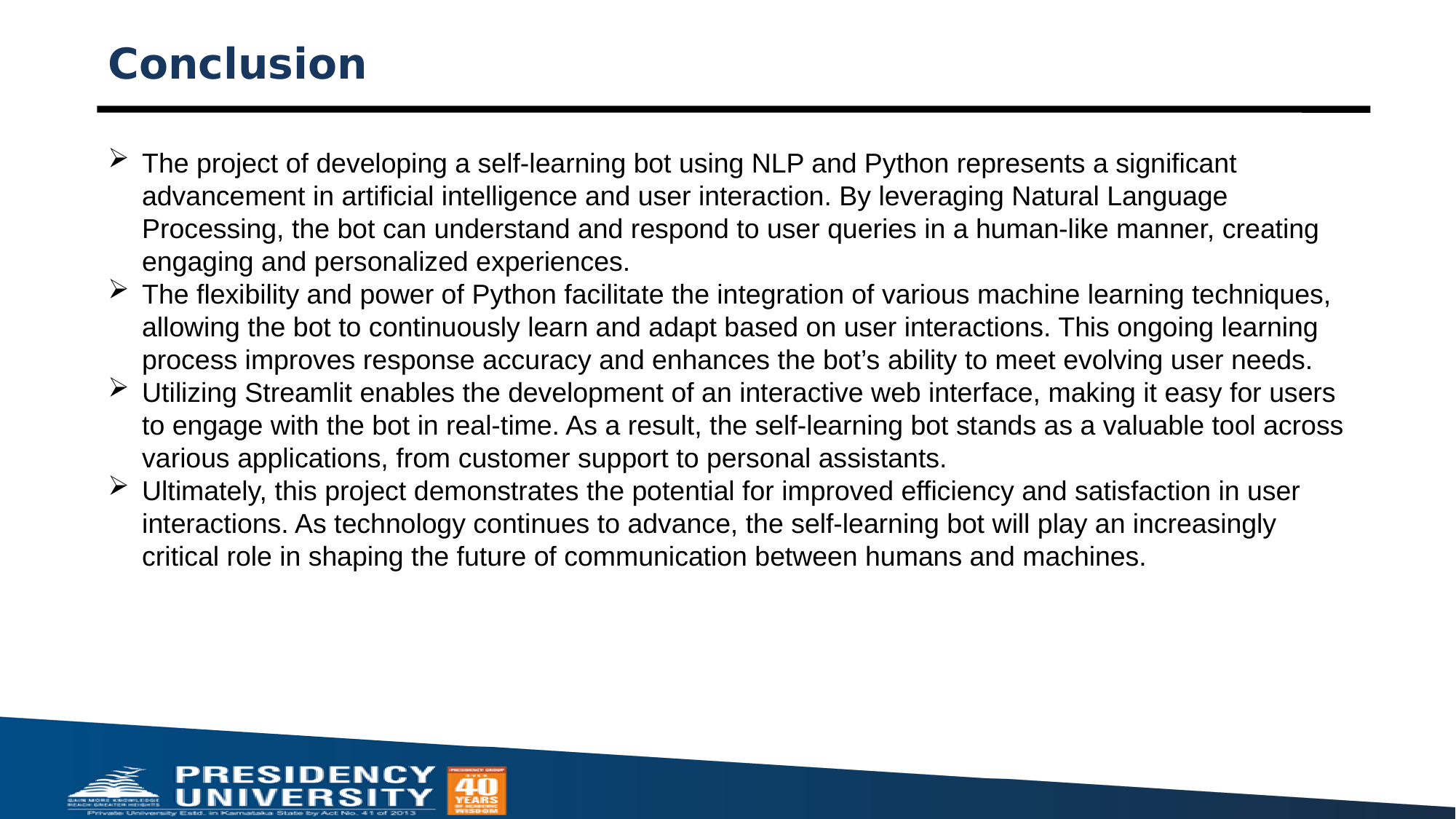

# Conclusion
The project of developing a self-learning bot using NLP and Python represents a significant advancement in artificial intelligence and user interaction. By leveraging Natural Language Processing, the bot can understand and respond to user queries in a human-like manner, creating engaging and personalized experiences.
The flexibility and power of Python facilitate the integration of various machine learning techniques, allowing the bot to continuously learn and adapt based on user interactions. This ongoing learning process improves response accuracy and enhances the bot’s ability to meet evolving user needs.
Utilizing Streamlit enables the development of an interactive web interface, making it easy for users to engage with the bot in real-time. As a result, the self-learning bot stands as a valuable tool across various applications, from customer support to personal assistants.
Ultimately, this project demonstrates the potential for improved efficiency and satisfaction in user interactions. As technology continues to advance, the self-learning bot will play an increasingly critical role in shaping the future of communication between humans and machines.